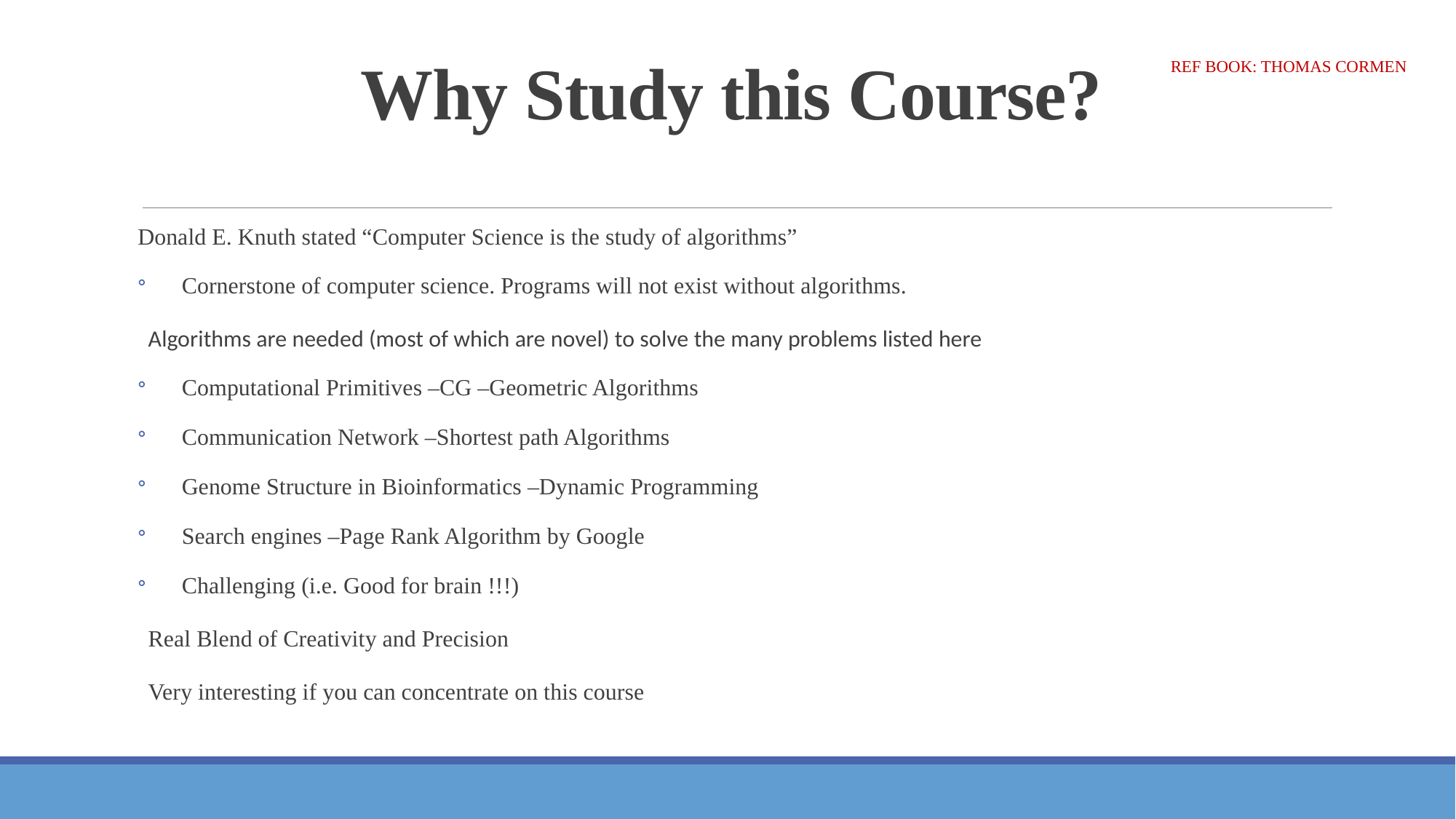

# Why Study this Course?
Ref Book: Thomas Cormen
Donald E. Knuth stated “Computer Science is the study of algorithms”
Cornerstone of computer science. Programs will not exist without algorithms.
Algorithms are needed (most of which are novel) to solve the many problems listed here
Computational Primitives –CG –Geometric Algorithms
Communication Network –Shortest path Algorithms
Genome Structure in Bioinformatics –Dynamic Programming
Search engines –Page Rank Algorithm by Google
Challenging (i.e. Good for brain !!!)
Real Blend of Creativity and Precision
Very interesting if you can concentrate on this course